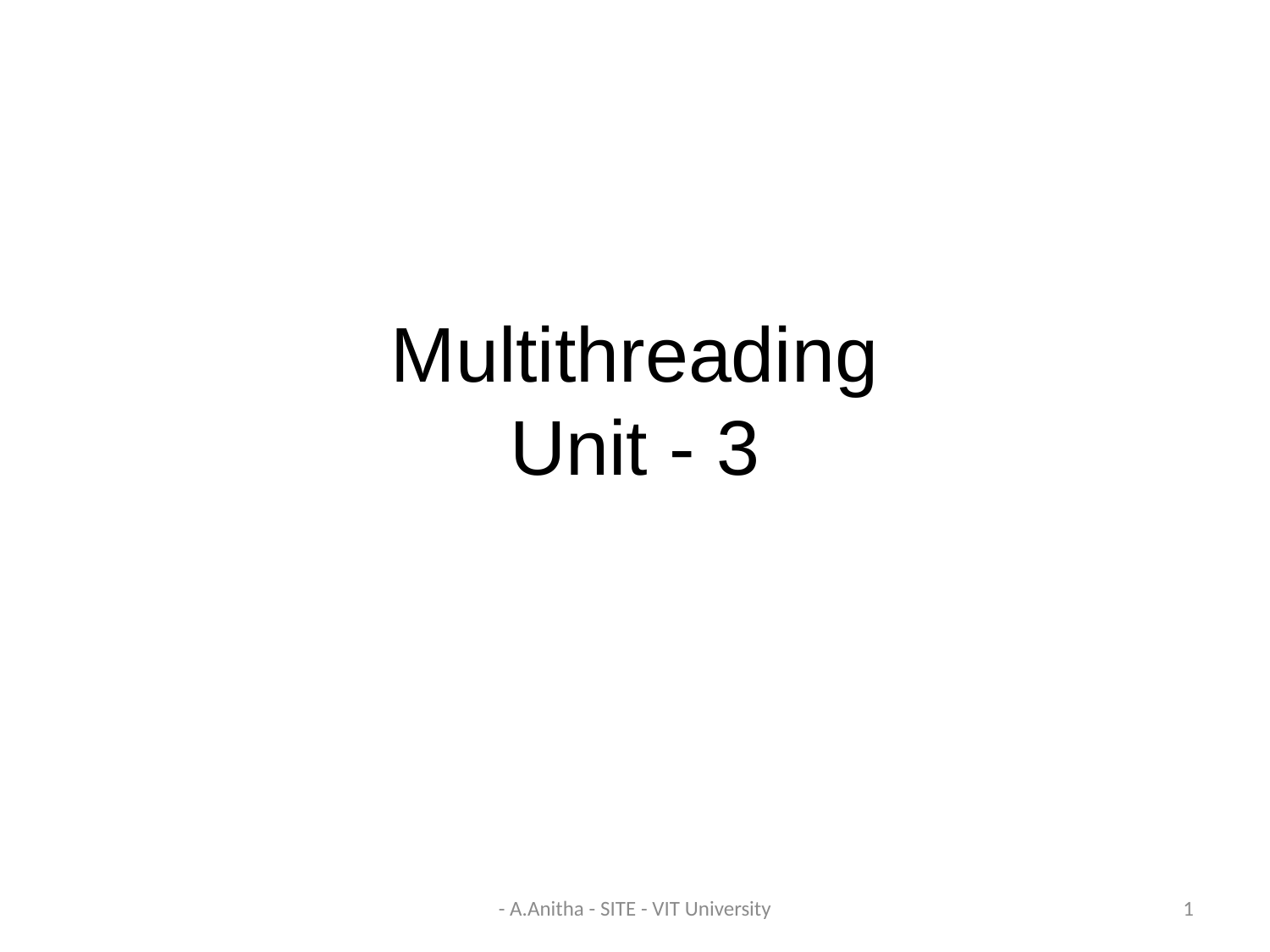

# Multithreading Unit - 3
- A.Anitha - SITE - VIT University
1